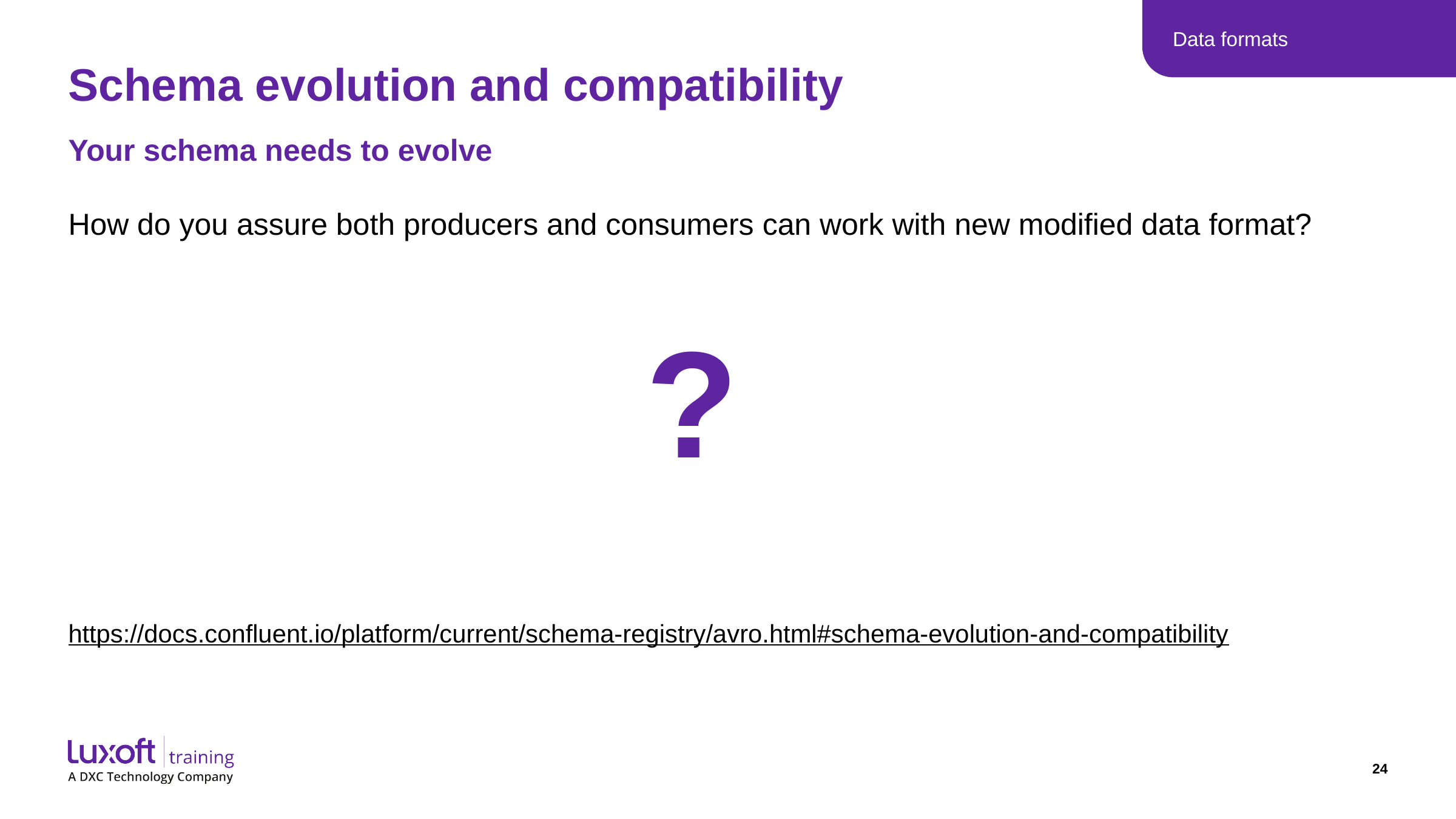

Data formats
# Schema evolution and compatibility
Your schema needs to evolve
How do you assure both producers and consumers can work with new modified data format?

https://docs.confluent.io/platform/current/schema-registry/avro.html#schema-evolution-and-compatibility

?